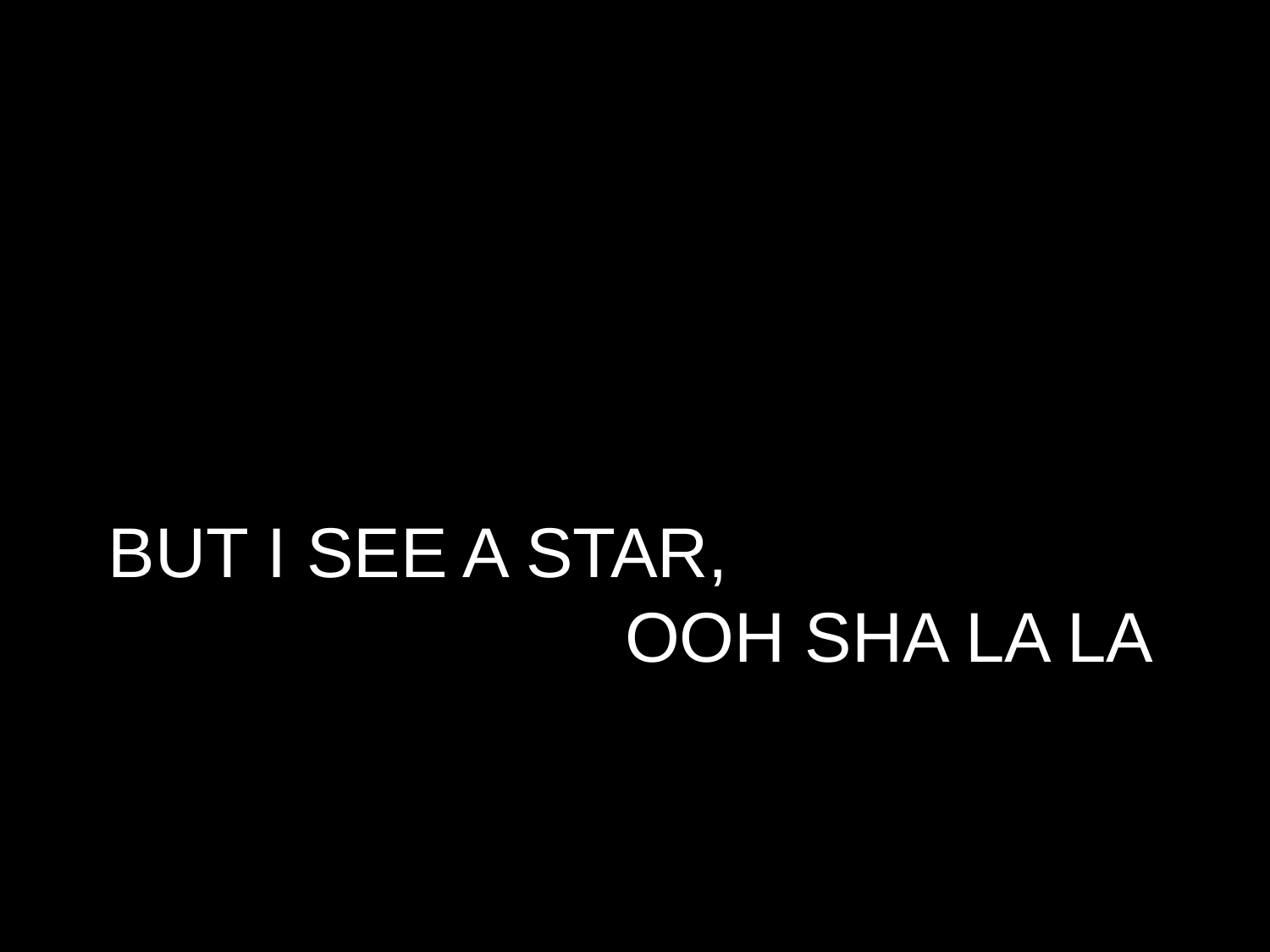

# BUT I SEE A STAR,                                                 OOH SHA LA LA